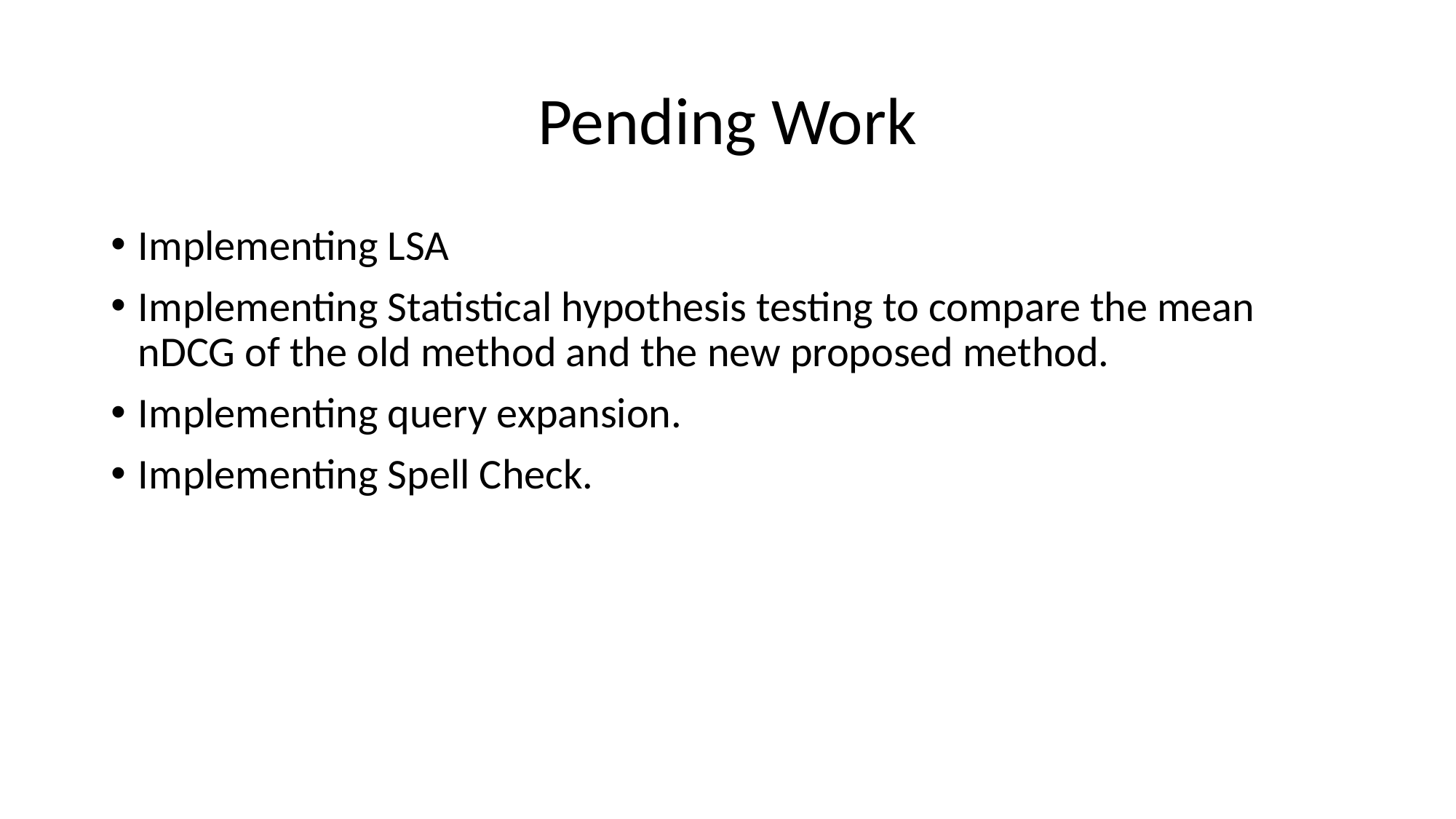

# Pending Work
Implementing LSA
Implementing Statistical hypothesis testing to compare the mean nDCG of the old method and the new proposed method.
Implementing query expansion.
Implementing Spell Check.